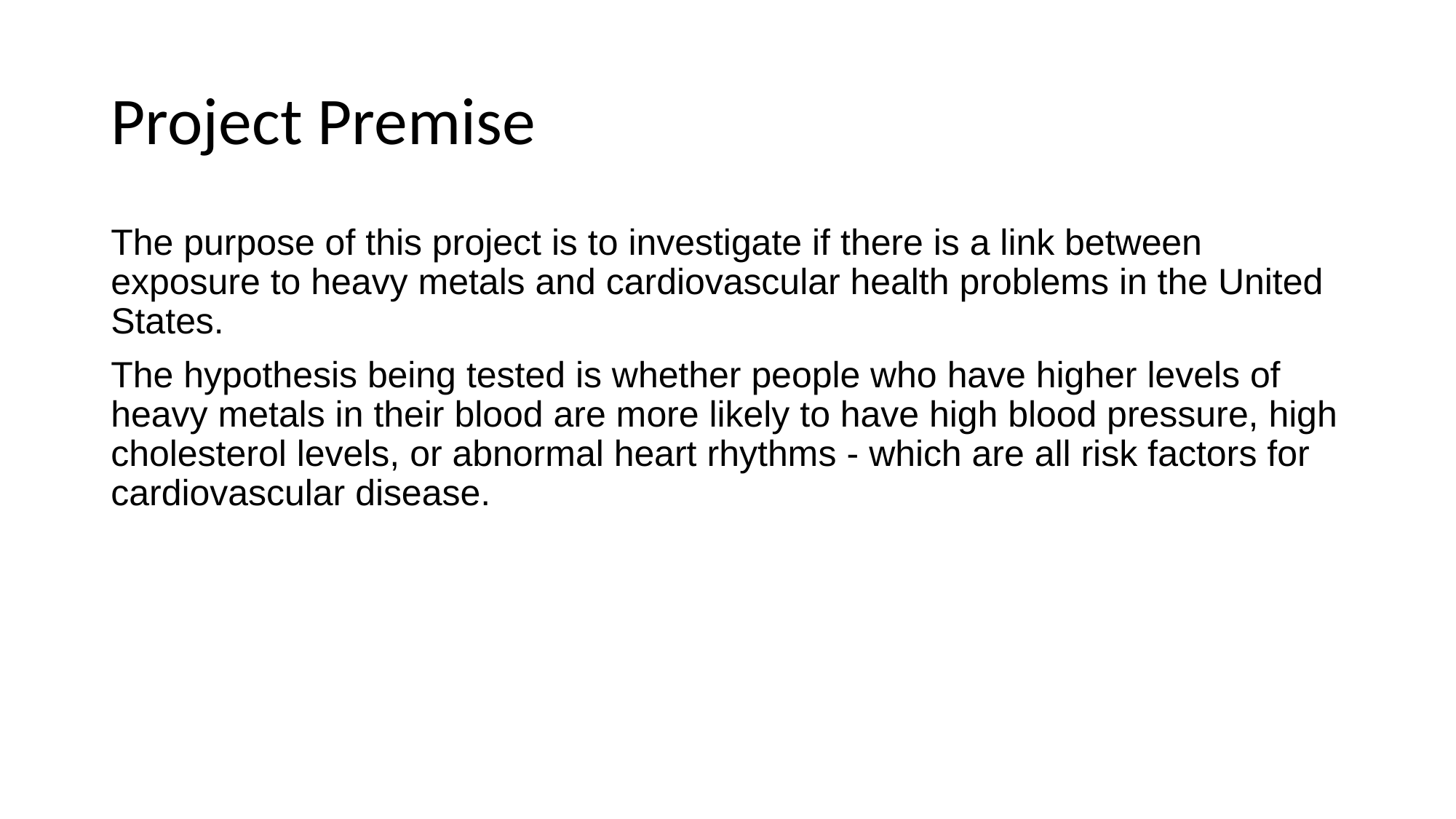

# Project Premise
The purpose of this project is to investigate if there is a link between exposure to heavy metals and cardiovascular health problems in the United States.
The hypothesis being tested is whether people who have higher levels of heavy metals in their blood are more likely to have high blood pressure, high cholesterol levels, or abnormal heart rhythms - which are all risk factors for cardiovascular disease.